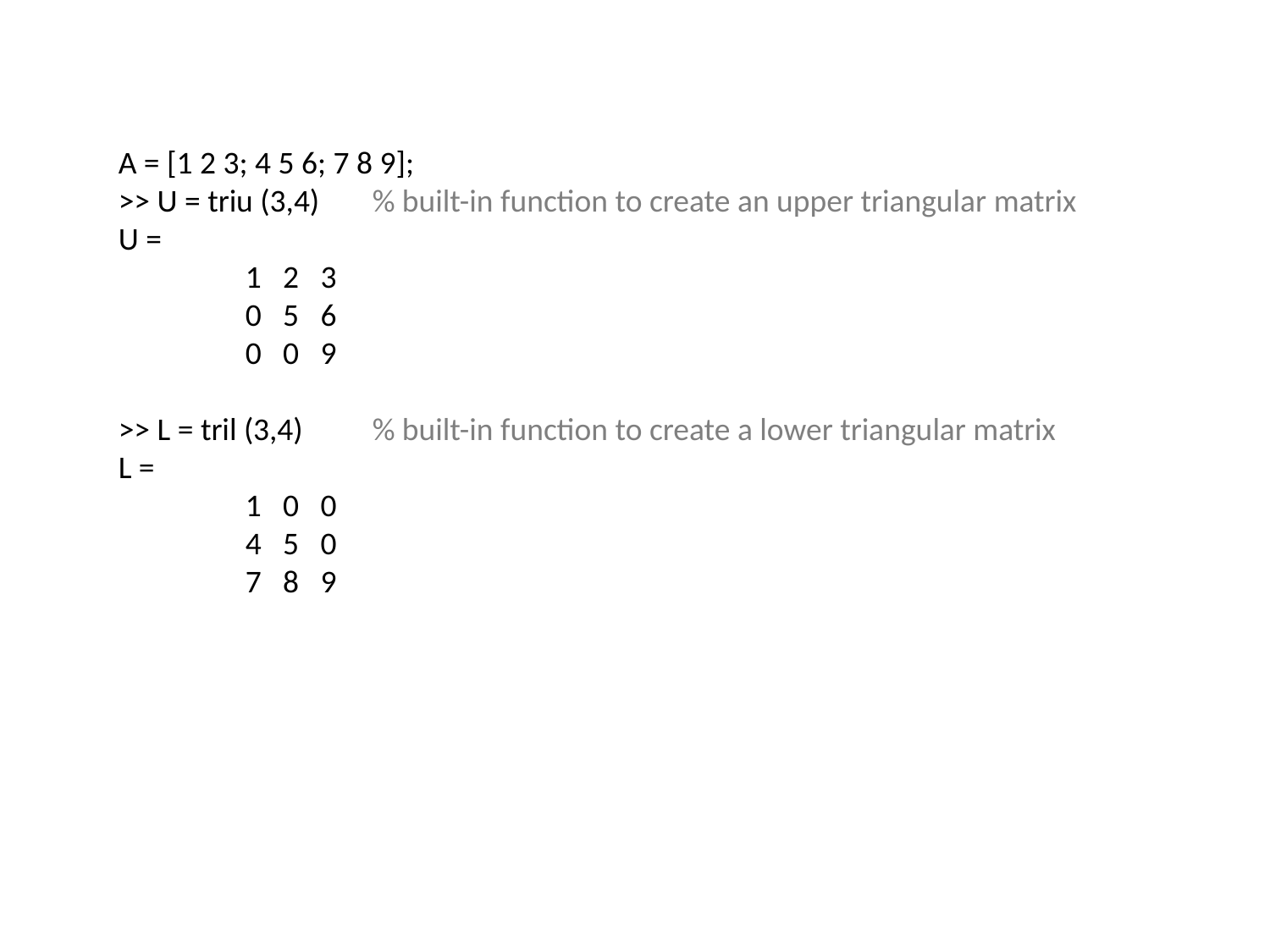

A = [1 2 3; 4 5 6; 7 8 9];
>> U = triu (3,4)	% built-in function to create an upper triangular matrix
U =
	1   2   3
	0   5   6
	0   0   9

>> L = tril (3,4)	% built-in function to create a lower triangular matrix
L =
	1   0   0
	4   5   0
	7   8   9